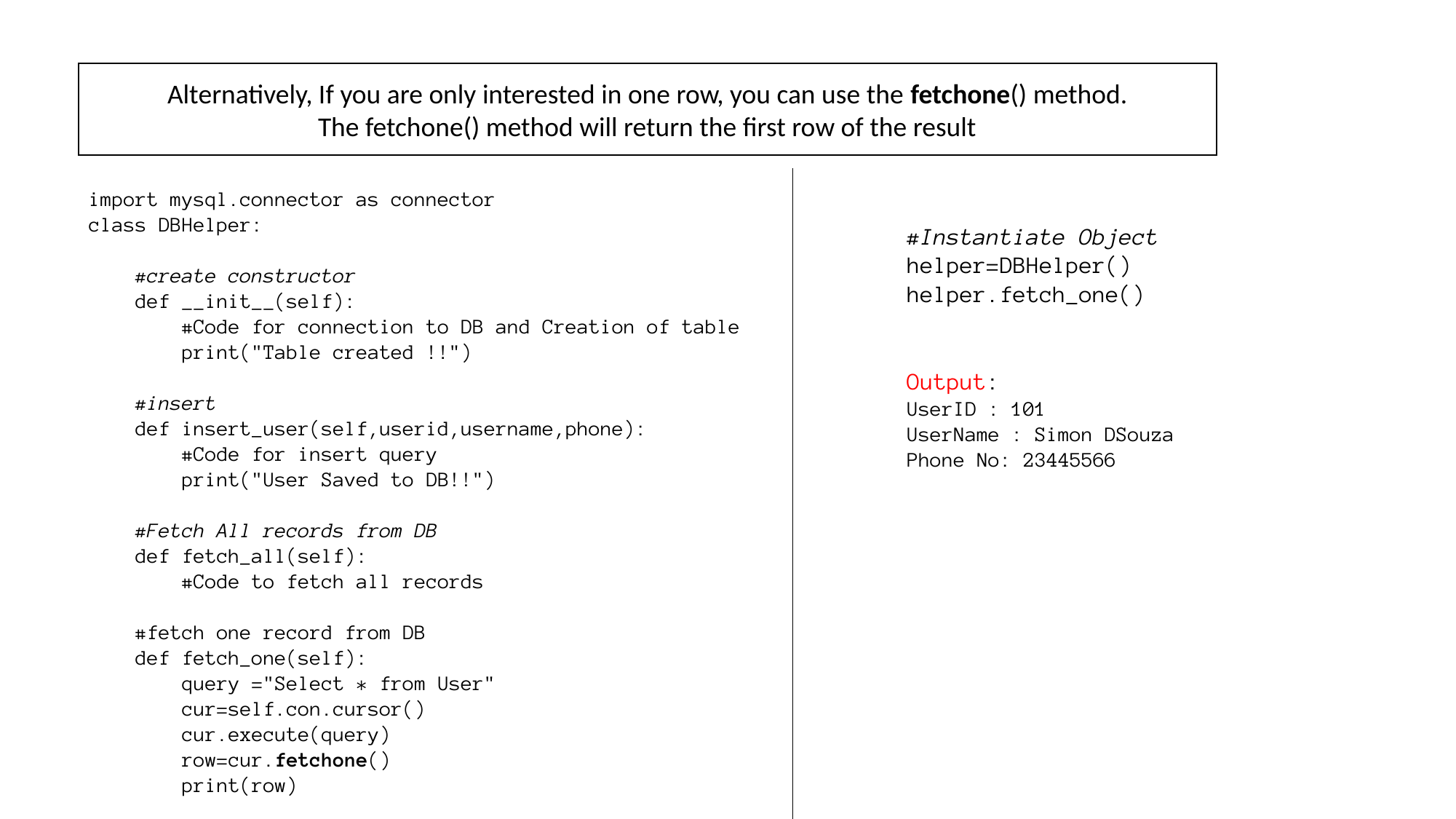

Alternatively, If you are only interested in one row, you can use the fetchone() method.
The fetchone() method will return the first row of the result
import mysql.connector as connector
class DBHelper:

    #create constructor
    def __init__(self):
        #Code for connection to DB and Creation of table
        print("Table created !!")
    #insert
    def insert_user(self,userid,username,phone):
        #Code for insert query
        print("User Saved to DB!!")

    #Fetch All records from DB
    def fetch_all(self):
        #Code to fetch all records

    #fetch one record from DB
    def fetch_one(self):
        query ="Select * from User"
        cur=self.con.cursor()
        cur.execute(query)
        row=cur.fetchone()
        print(row)

#Instantiate Object
helper=DBHelper()
helper.fetch_one()

Output:
UserID : 101
UserName : Simon DSouza
Phone No: 23445566